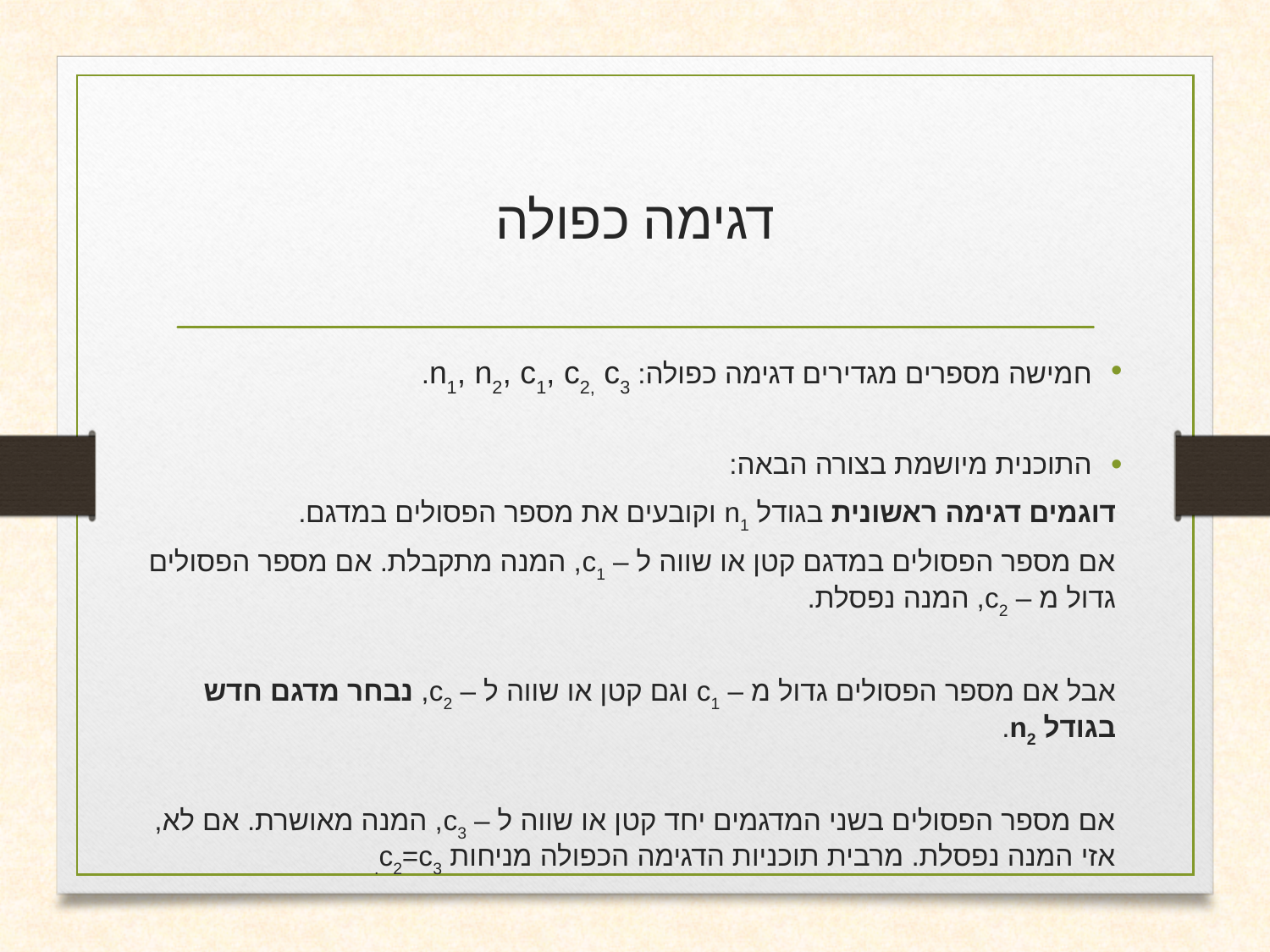

# דגימה כפולה
חמישה מספרים מגדירים דגימה כפולה: 	n1, n2, c1, c2, c3.

התוכנית מיושמת בצורה הבאה:
דוגמים דגימה ראשונית בגודל n1 וקובעים את מספר הפסולים במדגם.
אם מספר הפסולים במדגם קטן או שווה ל – c1, המנה מתקבלת. אם מספר הפסולים גדול מ – c2, המנה נפסלת.

אבל אם מספר הפסולים גדול מ – c1 וגם קטן או שווה ל – c2, נבחר מדגם חדש בגודל n2.

אם מספר הפסולים בשני המדגמים יחד קטן או שווה ל – c3, המנה מאושרת. אם לא, אזי המנה נפסלת. מרבית תוכניות הדגימה הכפולה מניחות c2=c3.